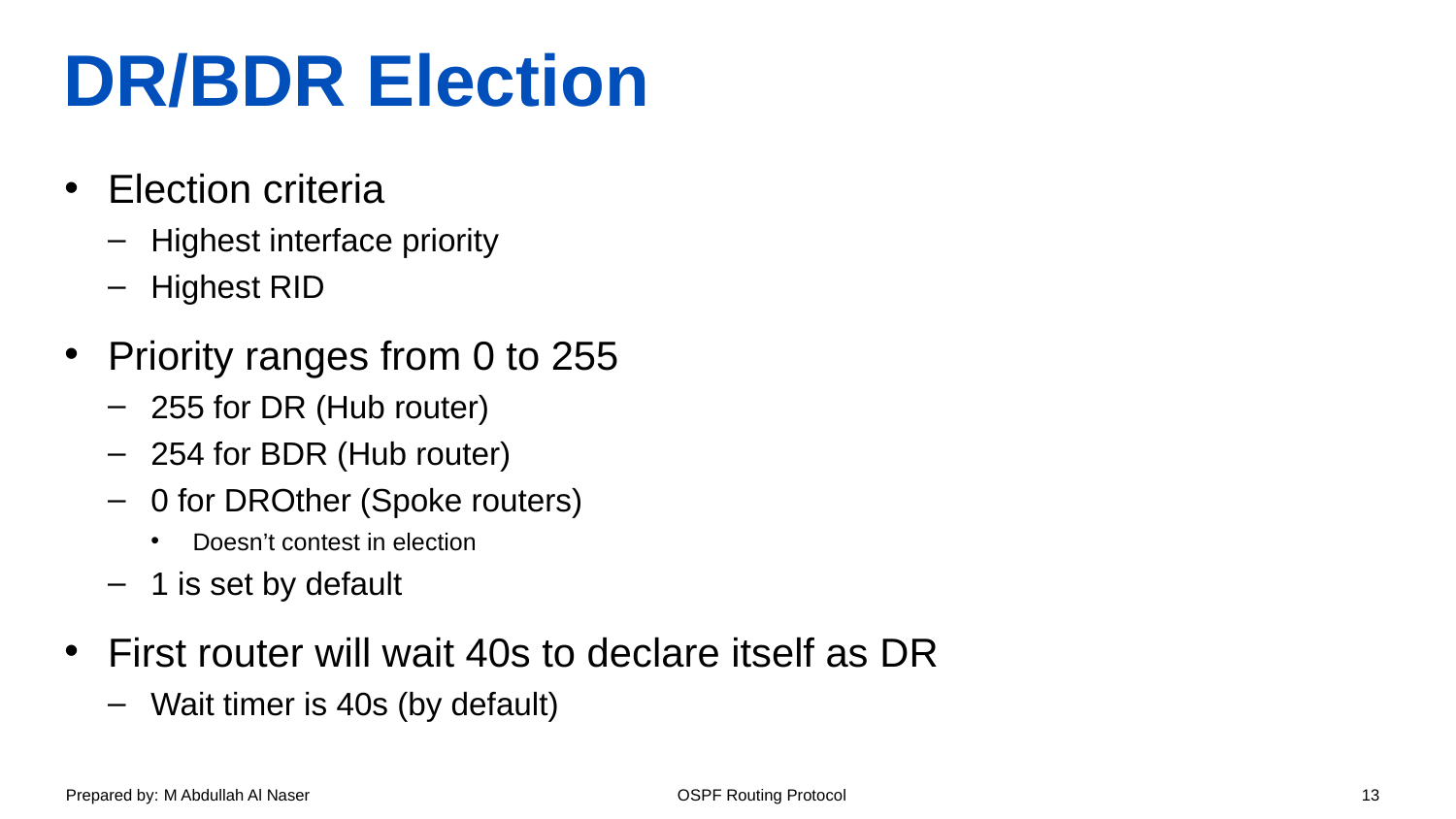

# DR/BDR Election
Election criteria
Highest interface priority
Highest RID
Priority ranges from 0 to 255
255 for DR (Hub router)
254 for BDR (Hub router)
0 for DROther (Spoke routers)
Doesn’t contest in election
1 is set by default
First router will wait 40s to declare itself as DR
Wait timer is 40s (by default)